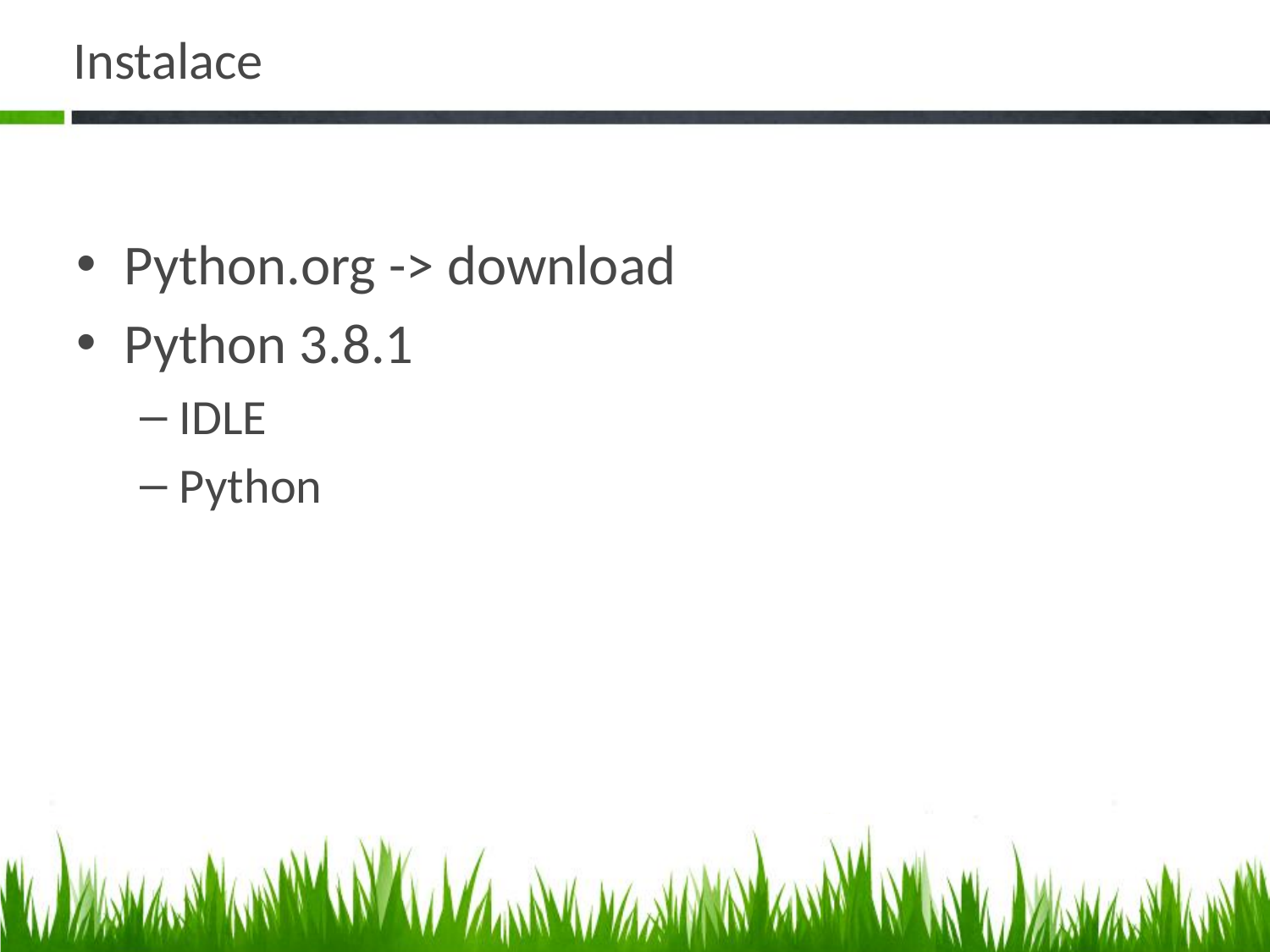

# Instalace
Python.org -> download
Python 3.8.1
IDLE
Python